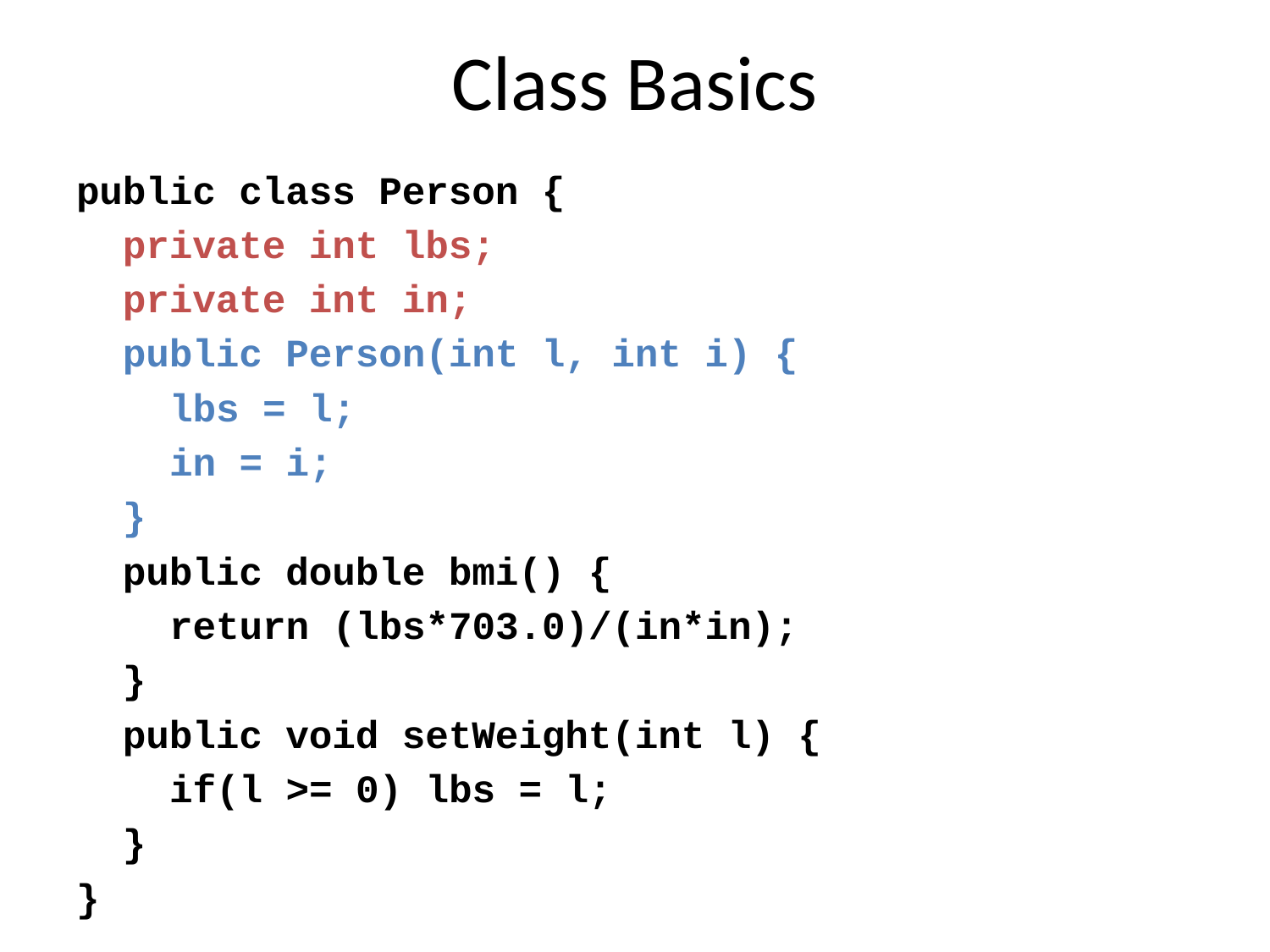

# Class Basics
public class Person {
  private int lbs;
  private int in;
  public Person(int l, int i) {
    lbs = l;
    in = i;
  }
  public double bmi() {
    return (lbs*703.0)/(in*in);
  }
  public void setWeight(int l) {
    if(l >= 0) lbs = l;
  }
}